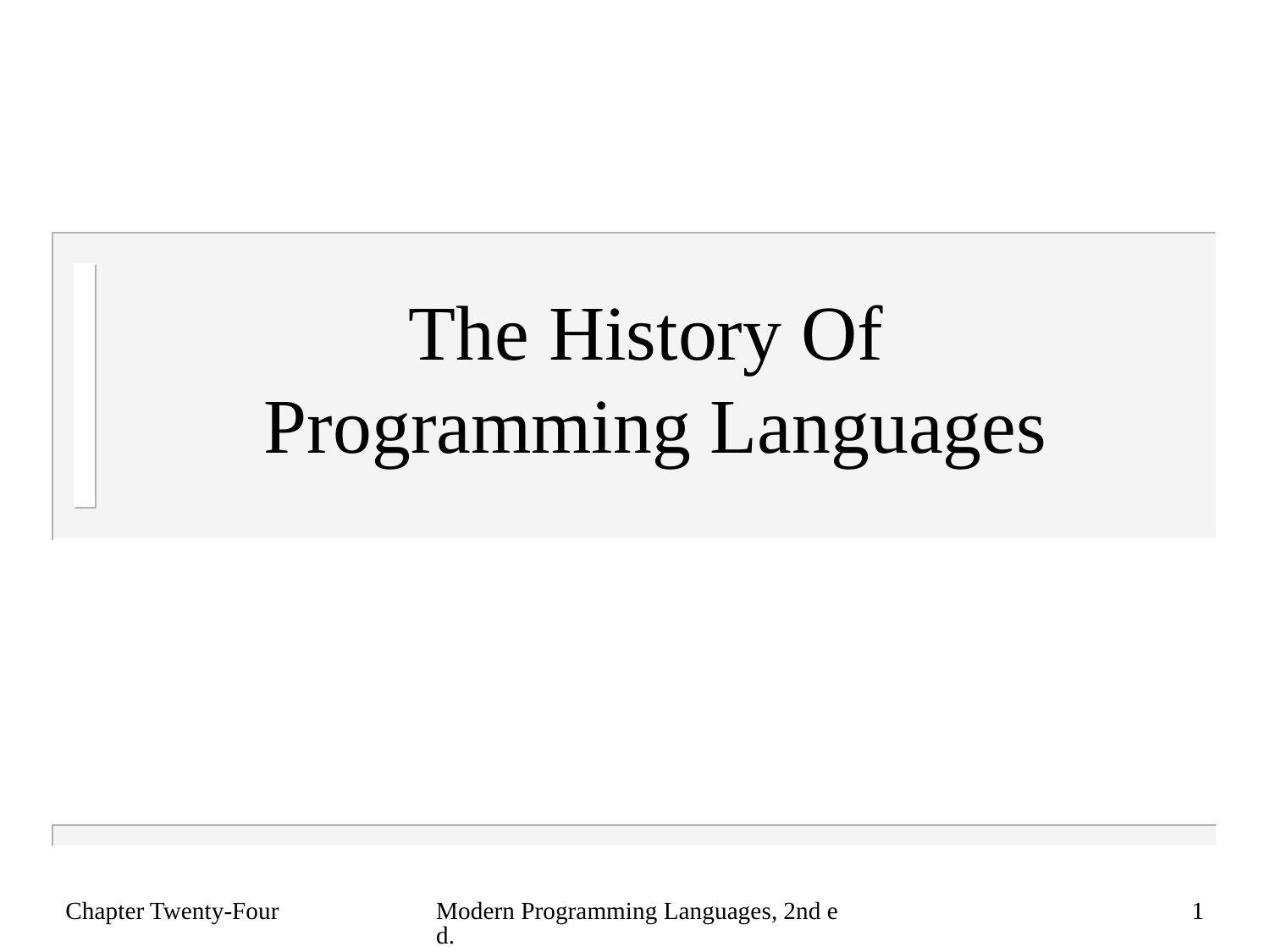

# The History Of Programming Languages
Chapter Twenty-Four
Modern Programming Languages, 2nd ed.
1